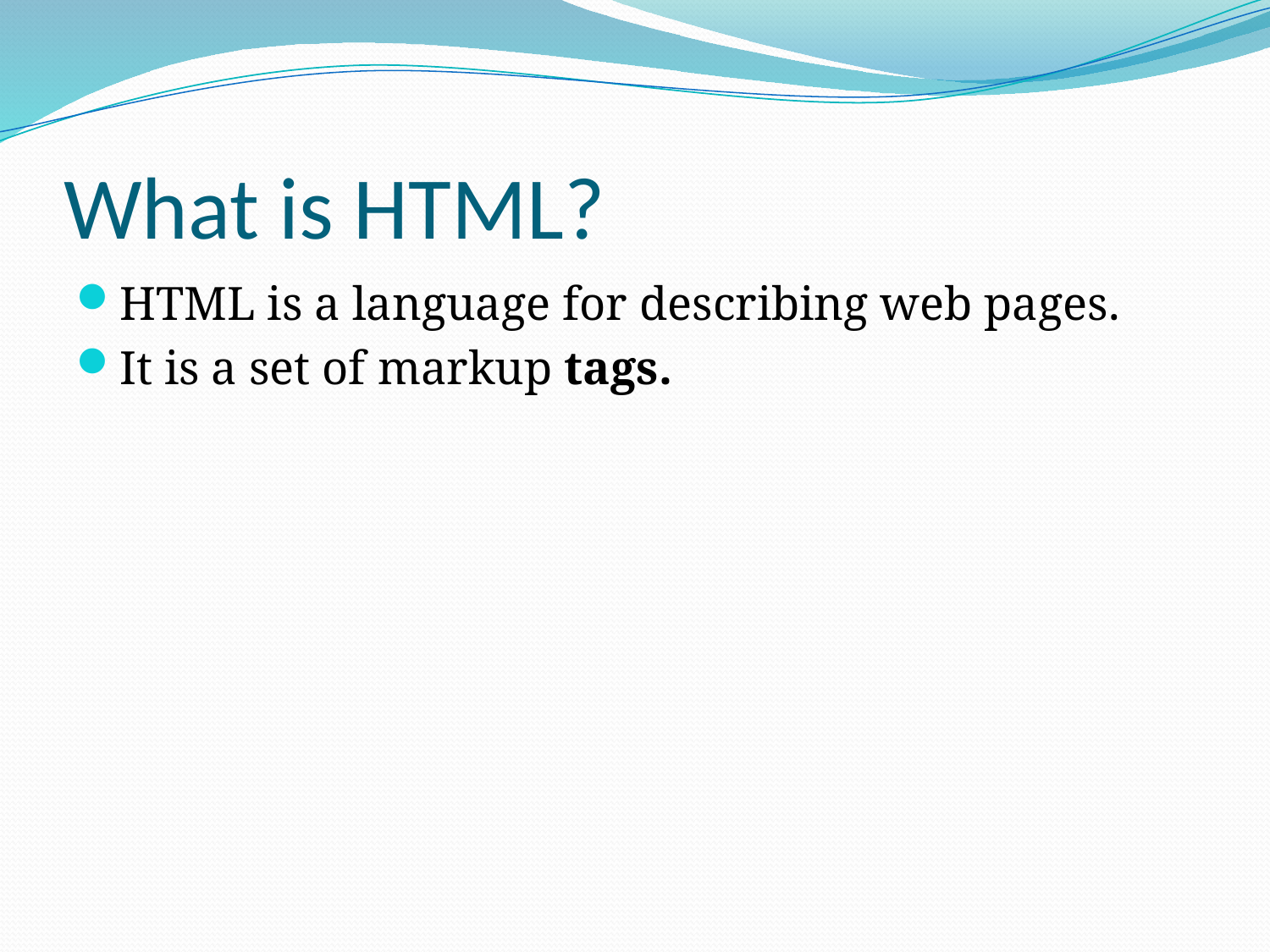

# What is HTML?
HTML is a language for describing web pages.
It is a set of markup tags.